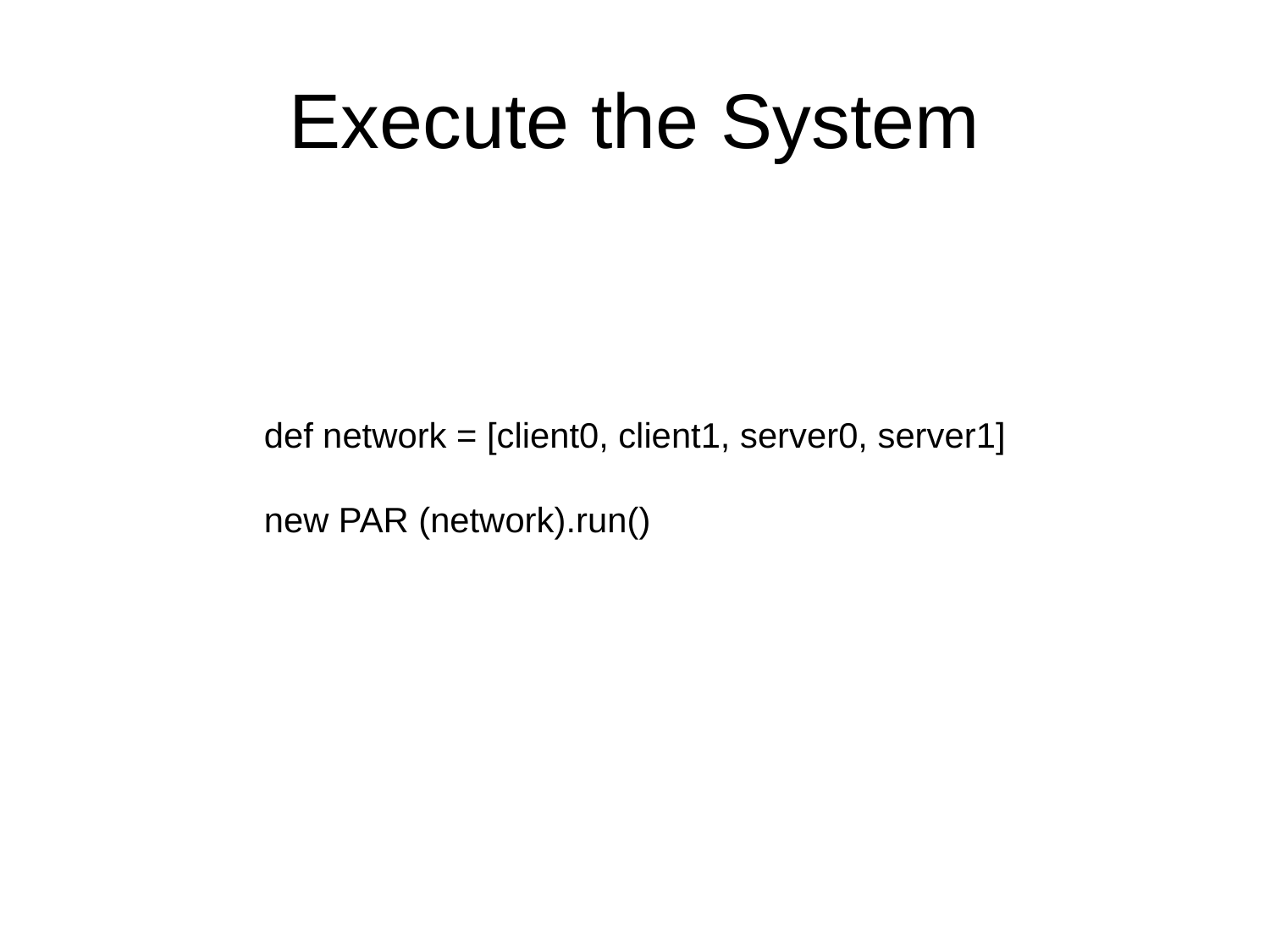

# Execute the System
def network = [client0, client1, server0, server1]

new PAR (network).run()